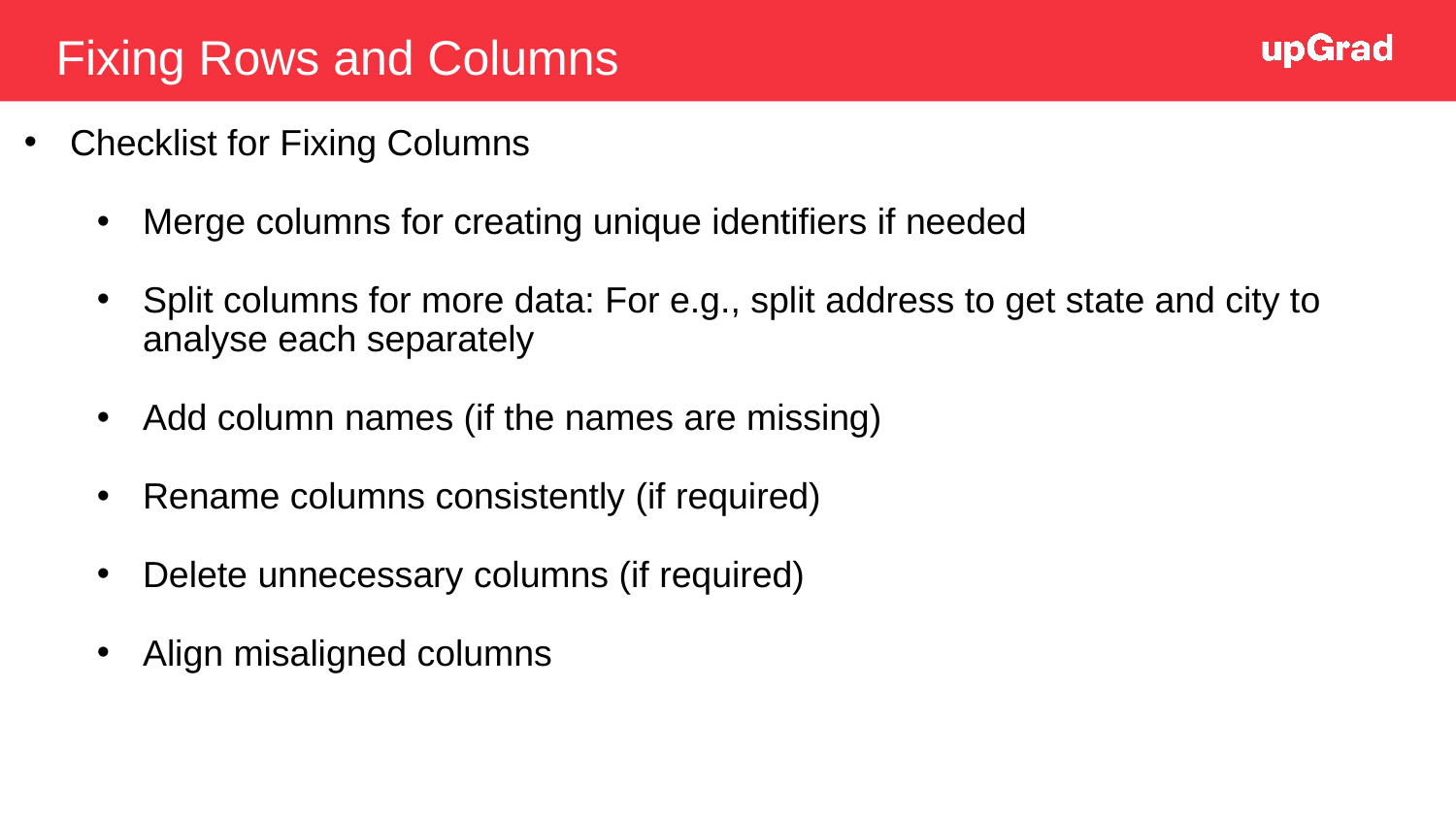

Fixing Rows and Columns

Checklist for Fixing Columns

Merge columns for creating unique identifiers if needed

Split columns for more data: For e.g., split address to get state and city to analyse each separately

Add column names (if the names are missing)

Rename columns consistently (if required)

Delete unnecessary columns (if required)

Align misaligned columns